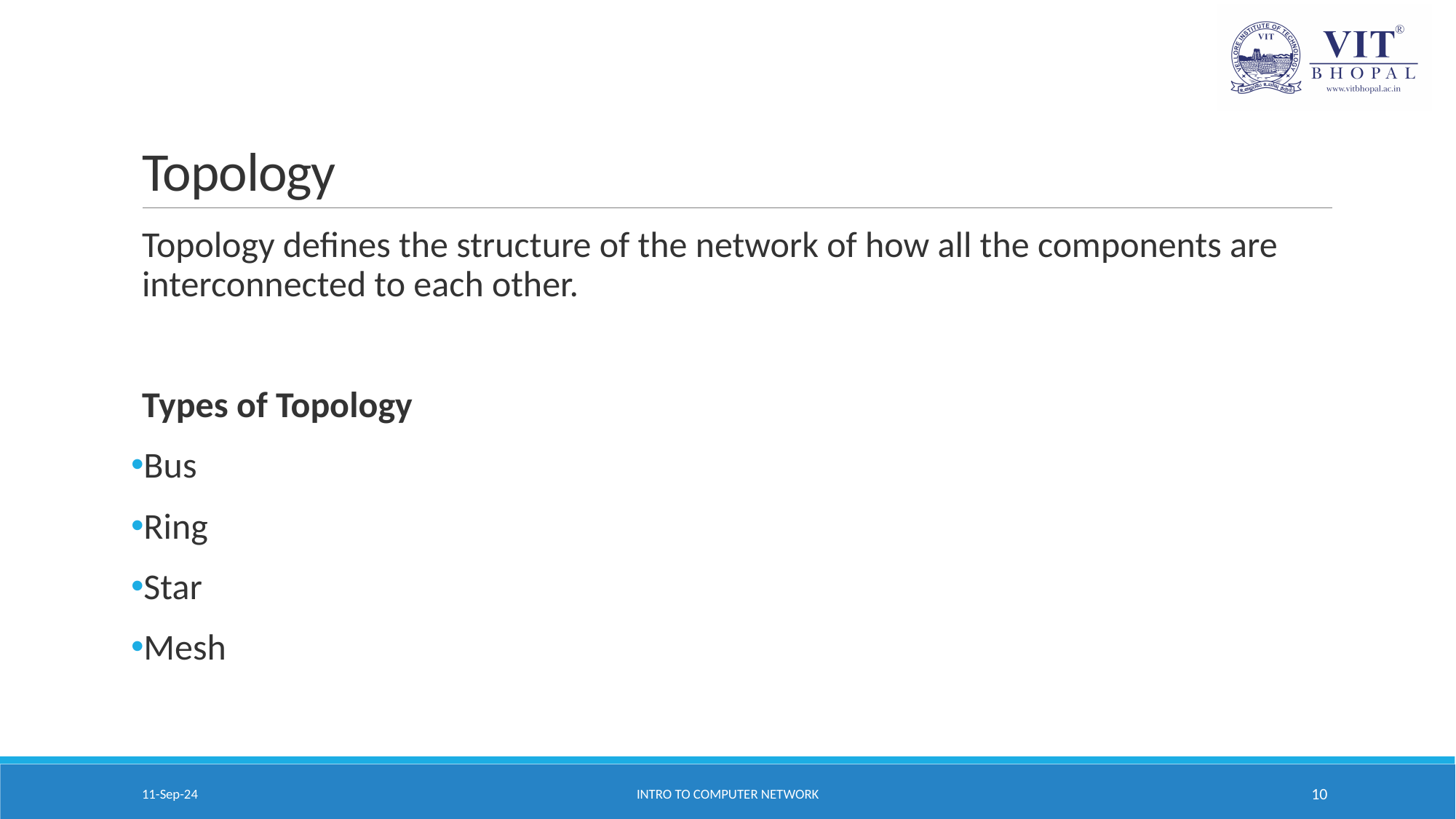

# Topology
Topology defines the structure of the network of how all the components are interconnected to each other.

Types of Topology
Bus
Ring
Star
Mesh
11-Sep-24
Intro to Computer Network
10